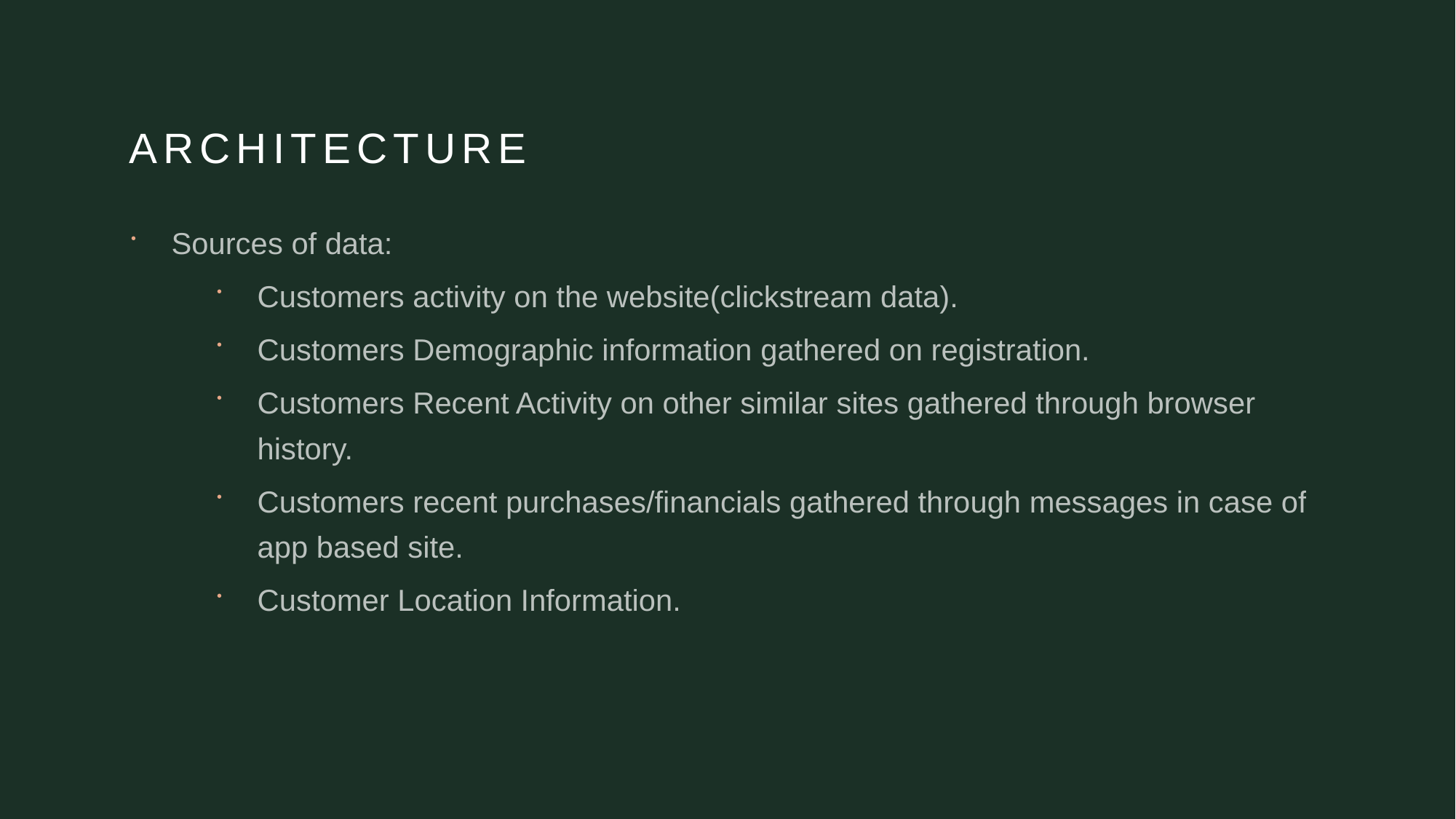

# Architecture
Sources of data:
Customers activity on the website(clickstream data).
Customers Demographic information gathered on registration.
Customers Recent Activity on other similar sites gathered through browser history.
Customers recent purchases/financials gathered through messages in case of app based site.
Customer Location Information.